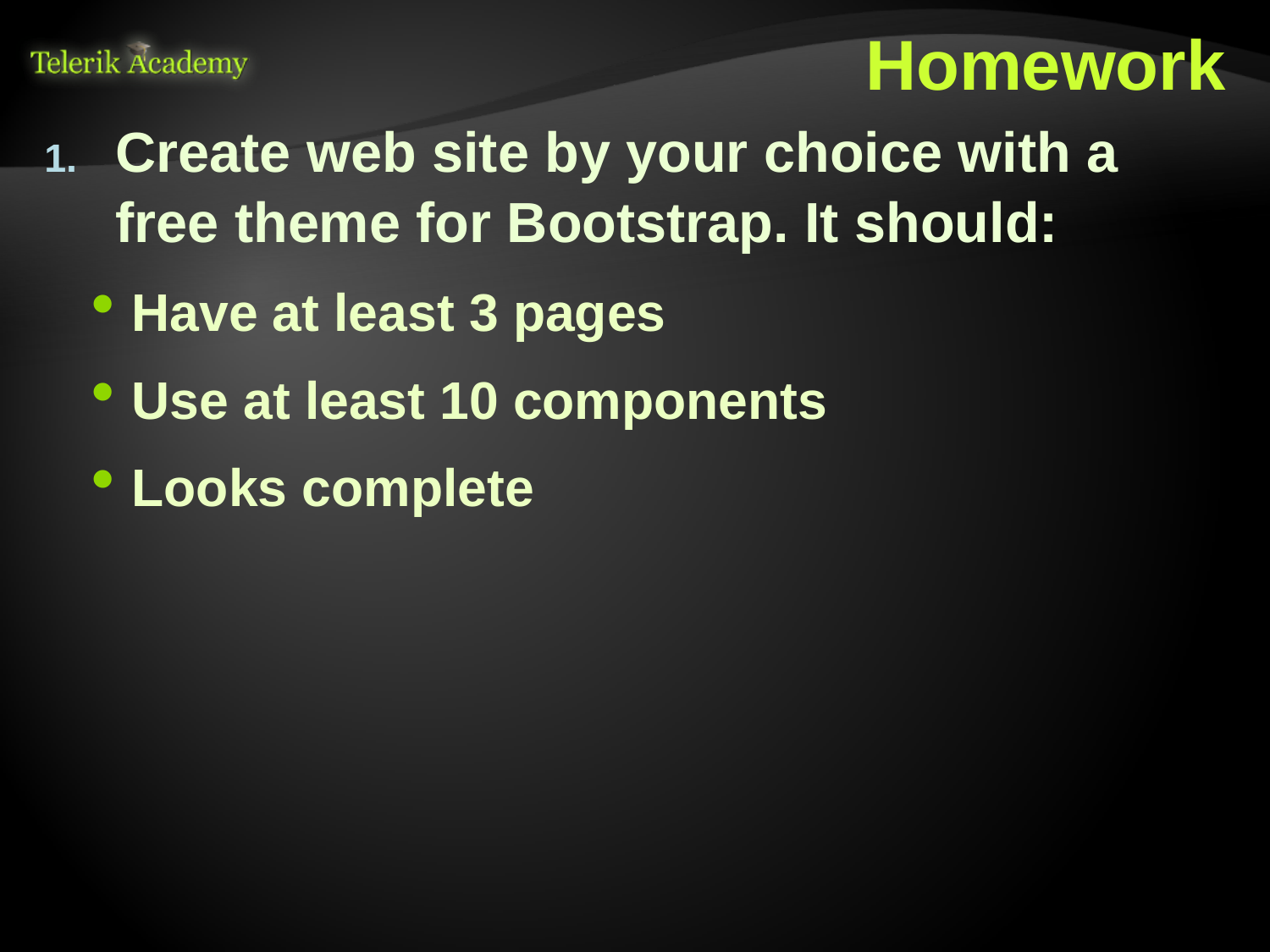

# Homework
Create web site by your choice with a free theme for Bootstrap. It should:
Have at least 3 pages
Use at least 10 components
Looks complete